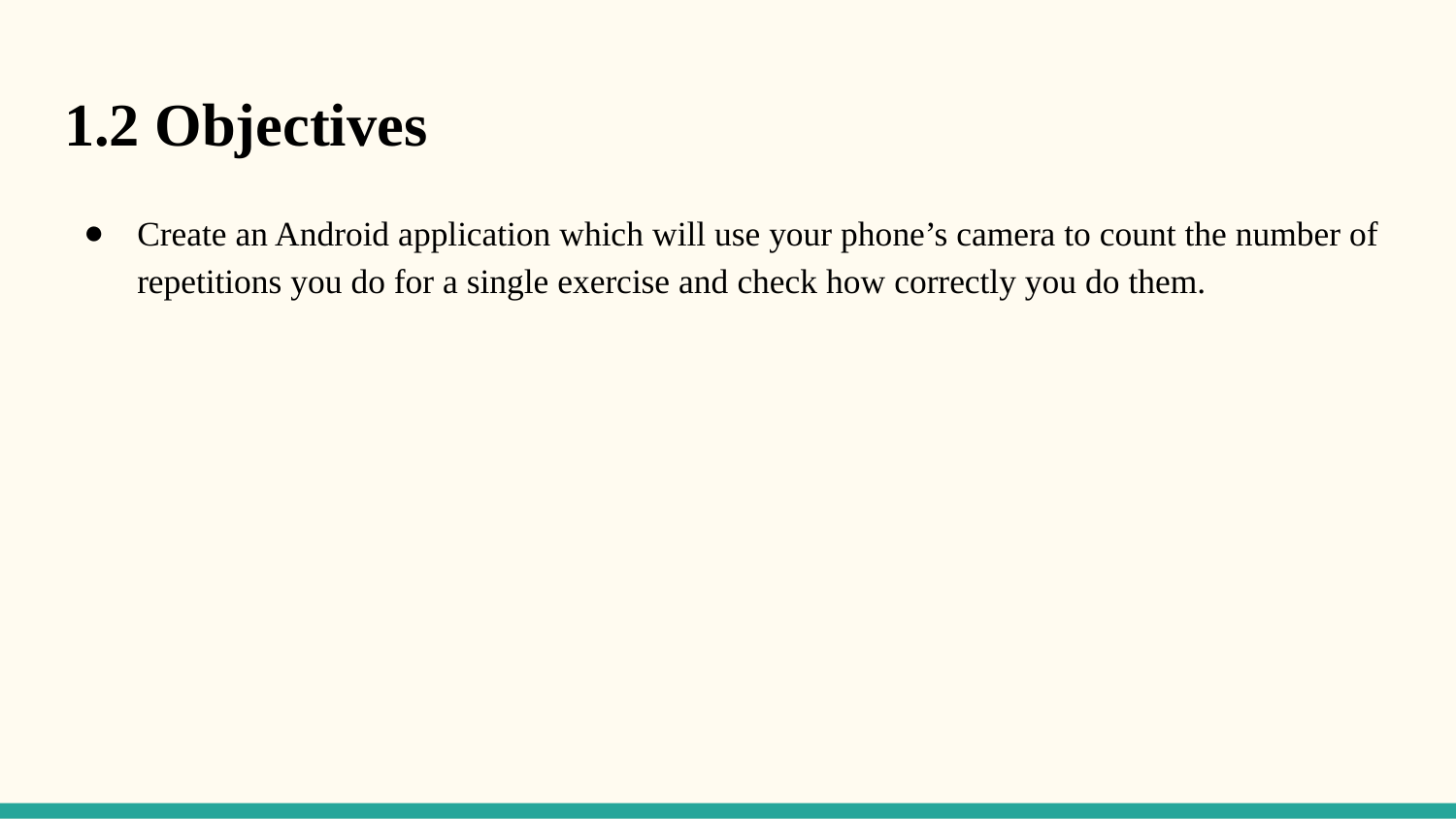

1.2 Objectives
Create an Android application which will use your phone’s camera to count the number of repetitions you do for a single exercise and check how correctly you do them.